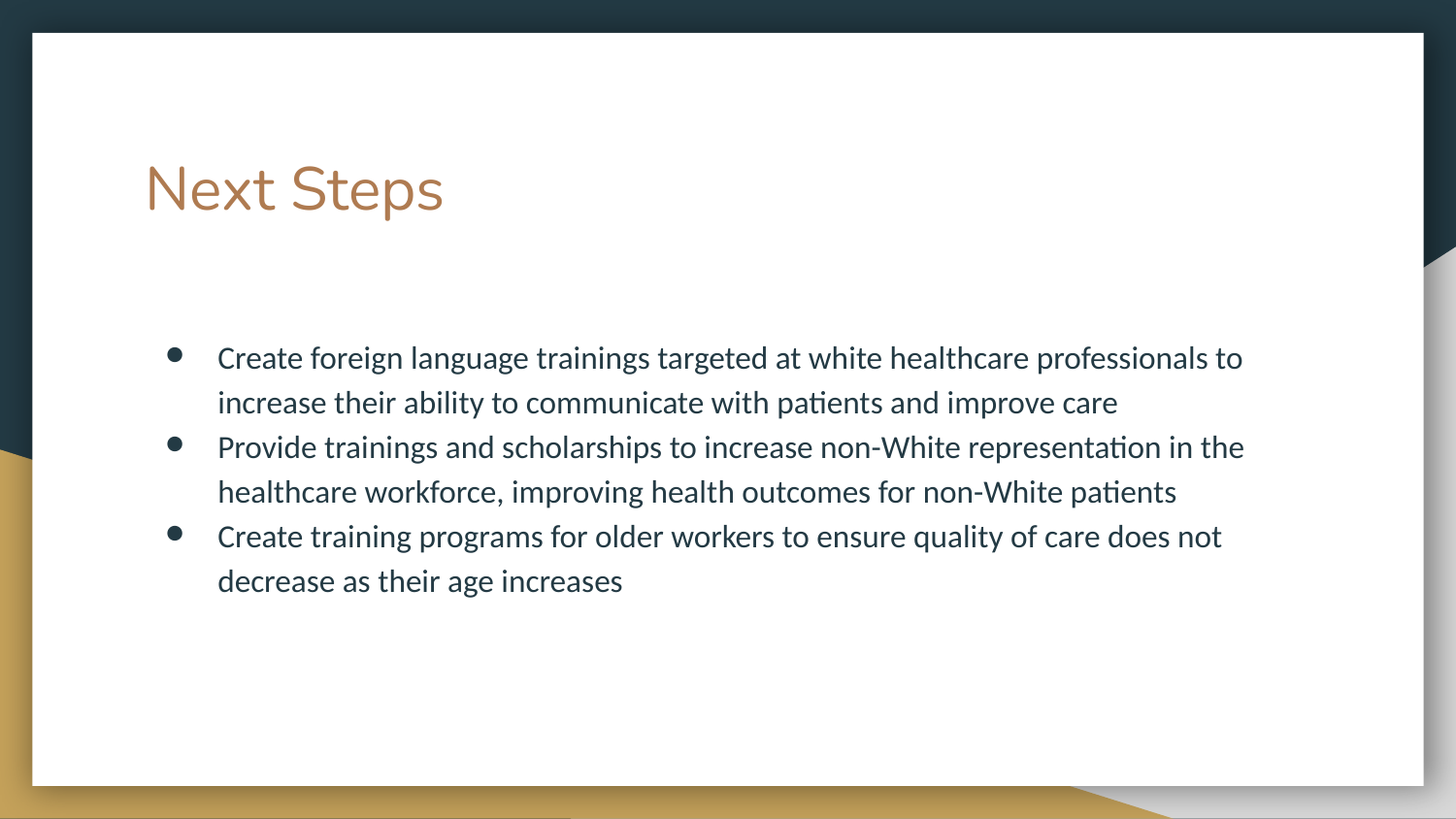

# Next Steps
Create foreign language trainings targeted at white healthcare professionals to increase their ability to communicate with patients and improve care
Provide trainings and scholarships to increase non-White representation in the healthcare workforce, improving health outcomes for non-White patients
Create training programs for older workers to ensure quality of care does not decrease as their age increases